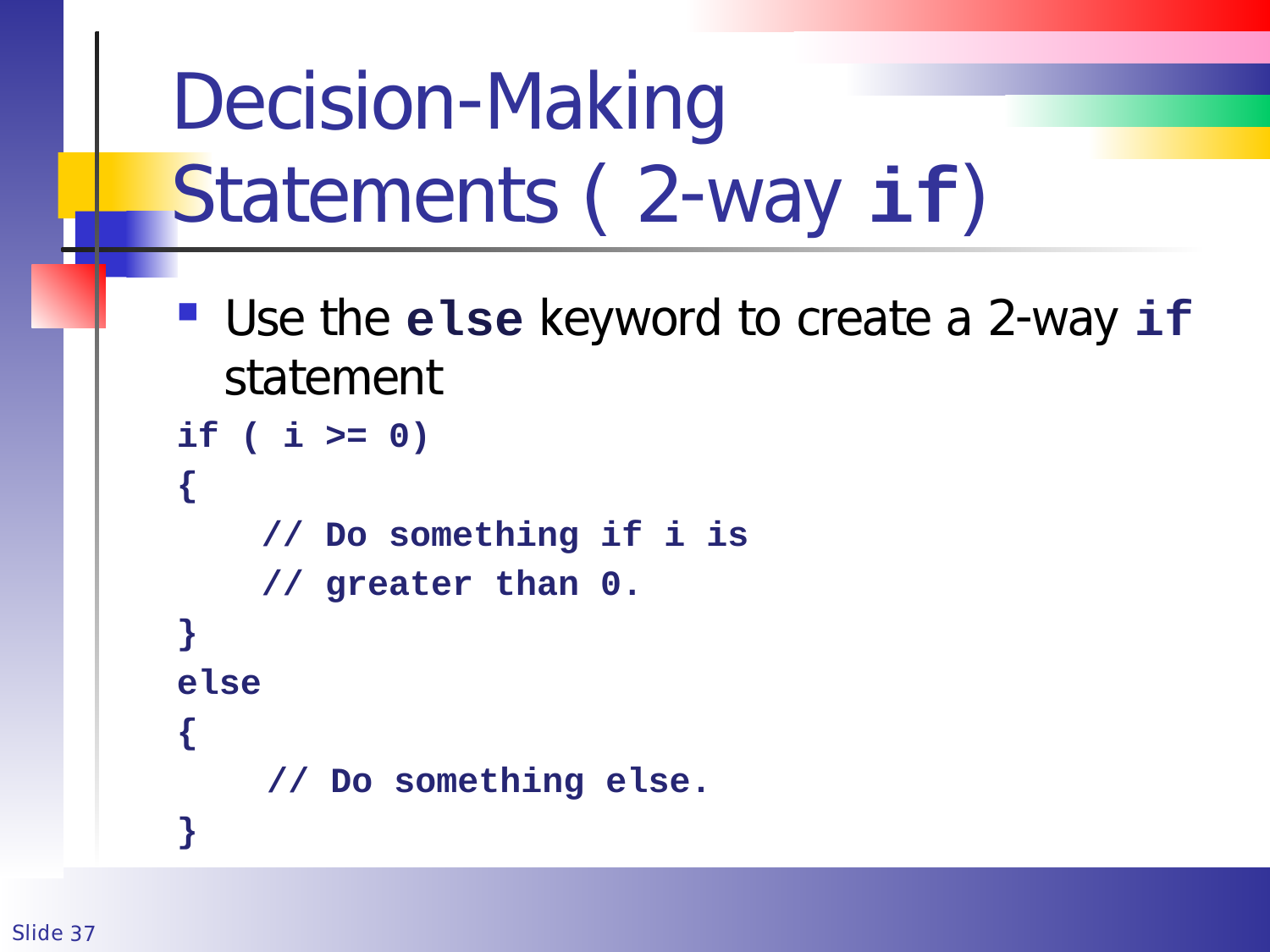

# Decision-Making Statements ( 2-way if)
Use the else keyword to create a 2-way if statement
if ( i >= 0)
{
    // Do something if i is
    // greater than 0.
}
else
{
 	  // Do something else.
}